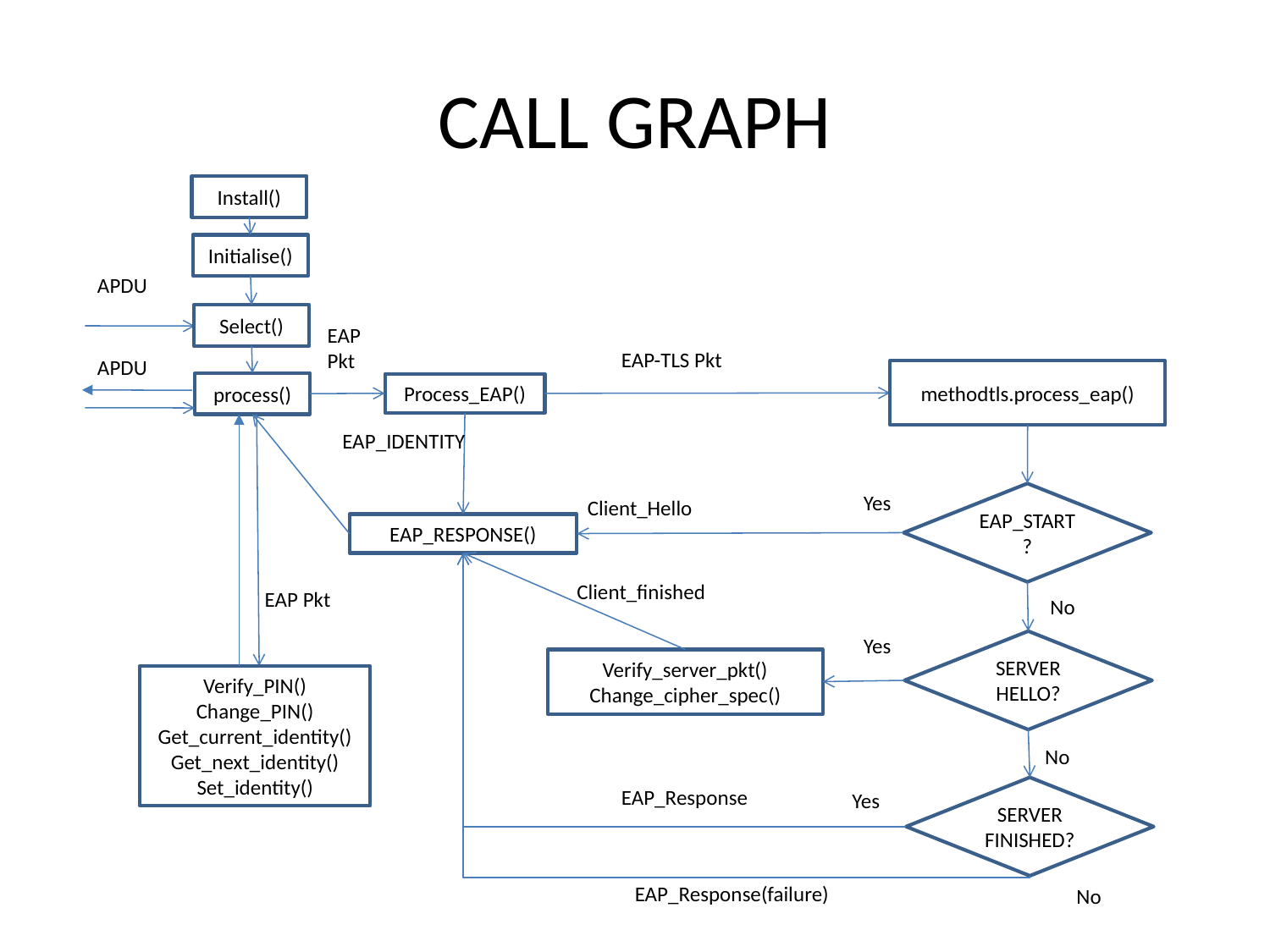

# CALL GRAPH
Install()
Initialise()
APDU
Select()
EAP
Pkt
EAP-TLS Pkt
APDU
methodtls.process_eap()
process()
Process_EAP()
EAP_IDENTITY
Yes
EAP_START?
Client_Hello
EAP_RESPONSE()
Client_finished
EAP Pkt
No
Yes
SERVER
HELLO?
Verify_server_pkt()
Change_cipher_spec()
Verify_PIN()
Change_PIN()
Get_current_identity()
Get_next_identity()
Set_identity()
No
SERVER
FINISHED?
EAP_Response
Yes
EAP_Response(failure)
No